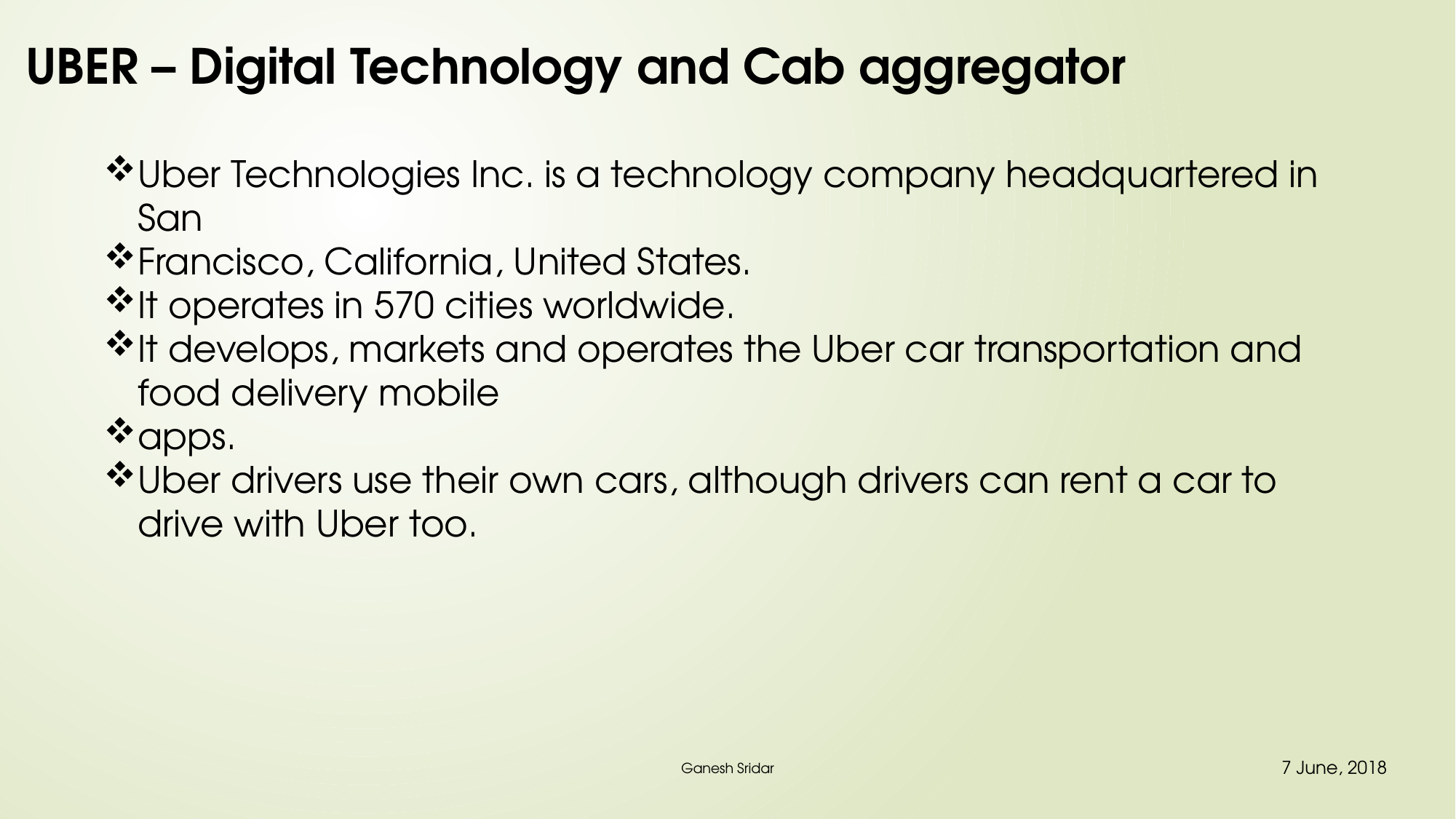

# UBER – Digital Technology and Cab aggregator
Uber Technologies Inc. is a technology company headquartered in San
Francisco, California, United States.
It operates in 570 cities worldwide.
It develops, markets and operates the Uber car transportation and food delivery mobile
apps.
Uber drivers use their own cars, although drivers can rent a car to drive with Uber too.